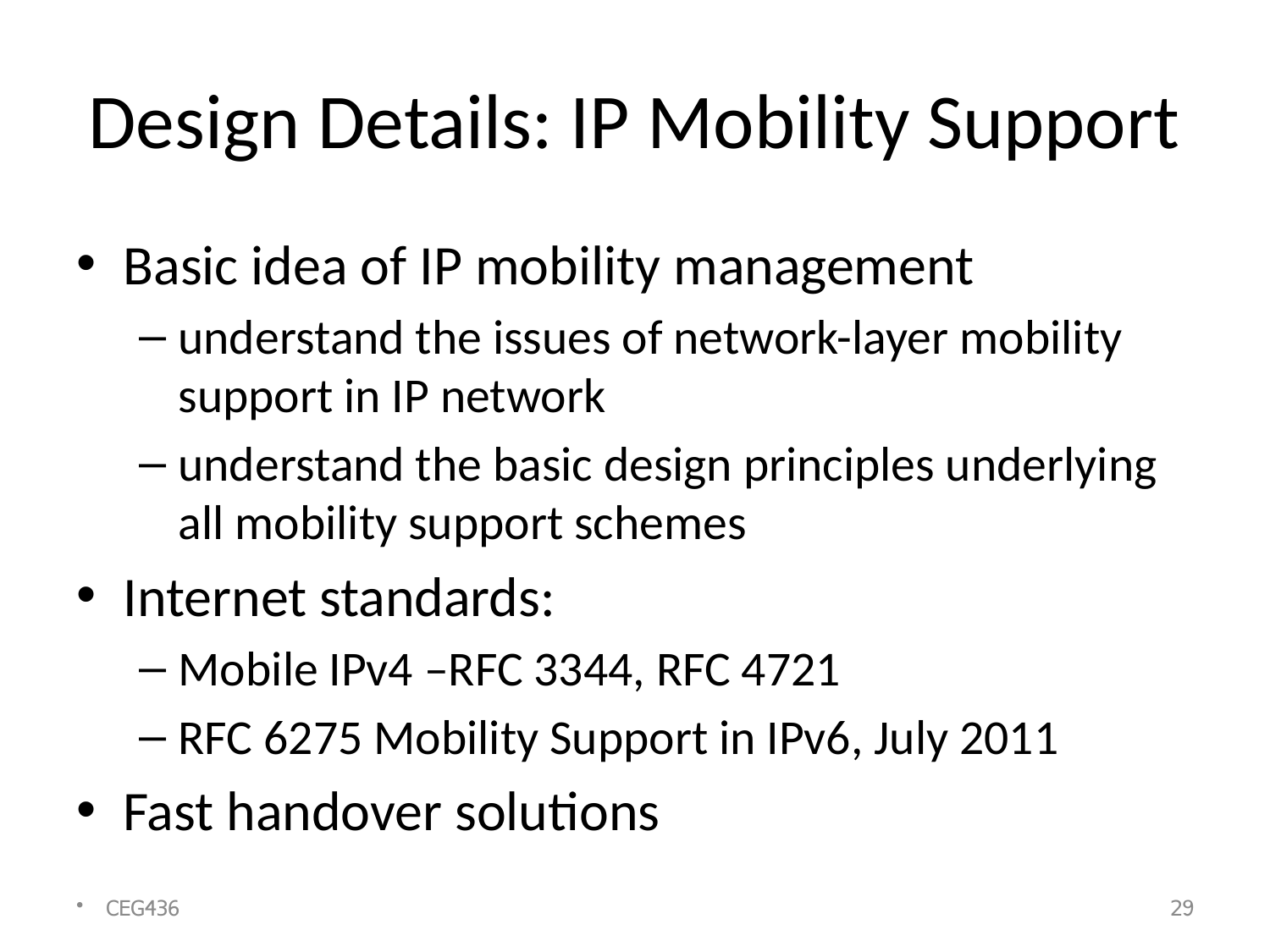

# Design Details: IP Mobility Support
Basic idea of IP mobility management
understand the issues of network-layer mobility support in IP network
understand the basic design principles underlying all mobility support schemes
Internet standards:
Mobile IPv4 –RFC 3344, RFC 4721
RFC 6275 Mobility Support in IPv6, July 2011
Fast handover solutions
CEG436

29